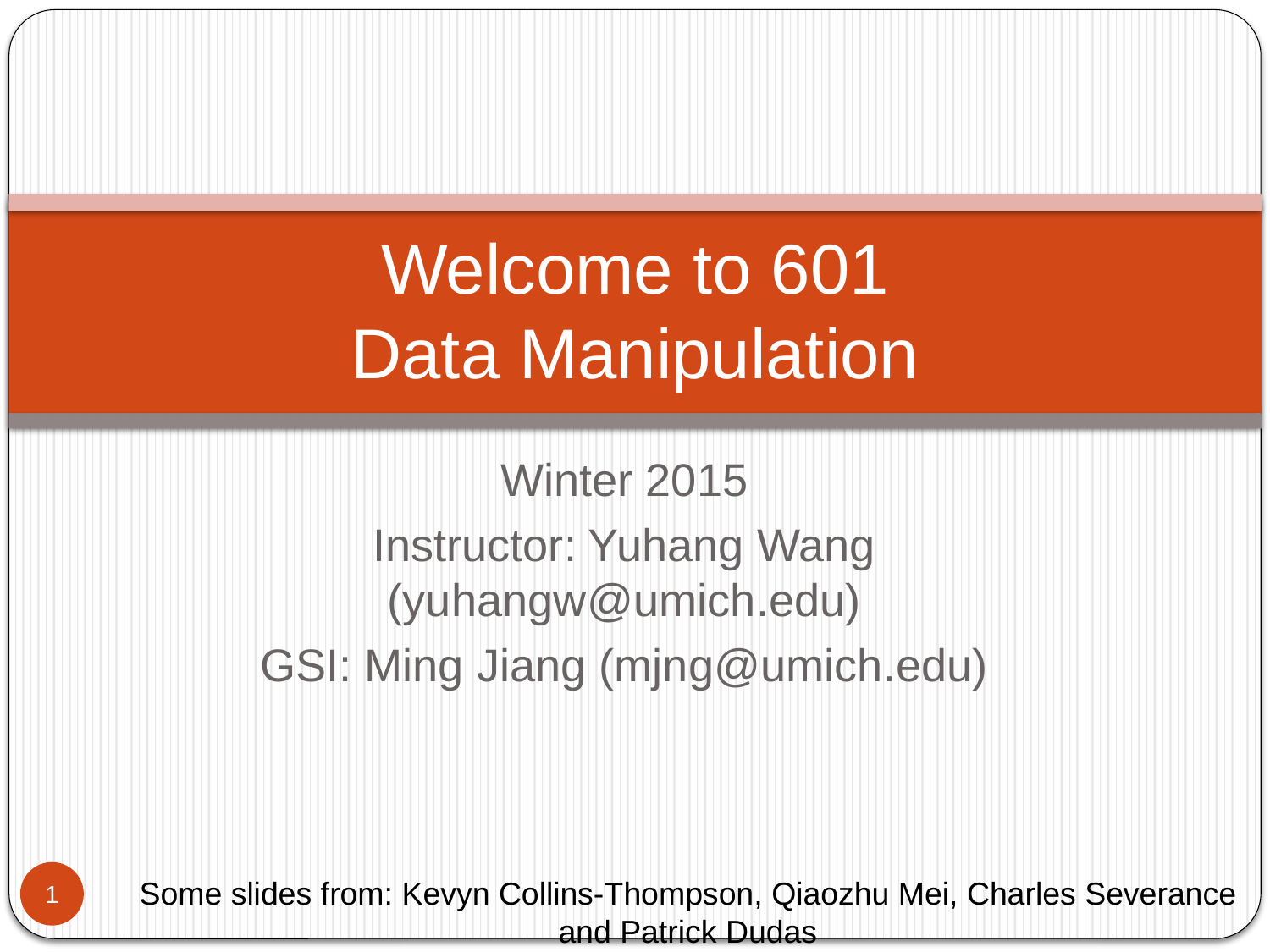

# Welcome to 601 Data Manipulation
Winter 2015
Instructor: Yuhang Wang (yuhangw@umich.edu)
GSI: Ming Jiang (mjng@umich.edu)
1
Some slides from: Kevyn Collins-Thompson, Qiaozhu Mei, Charles Severance and Patrick Dudas